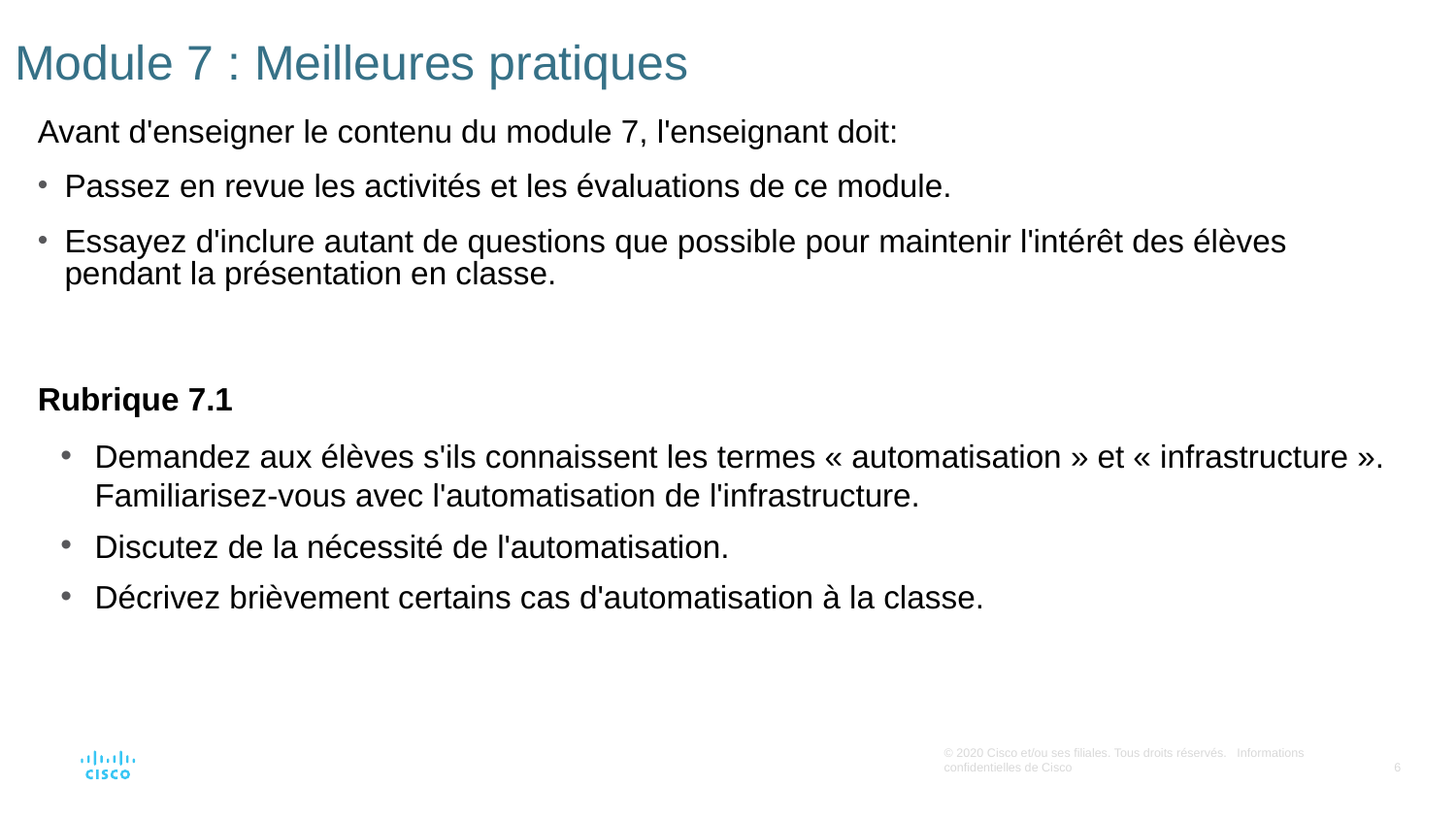

# Module 7 : Meilleures pratiques
Avant d'enseigner le contenu du module 7, l'enseignant doit:
Passez en revue les activités et les évaluations de ce module.
Essayez d'inclure autant de questions que possible pour maintenir l'intérêt des élèves pendant la présentation en classe.

Rubrique 7.1
Demandez aux élèves s'ils connaissent les termes « automatisation » et « infrastructure ». Familiarisez-vous avec l'automatisation de l'infrastructure.
Discutez de la nécessité de l'automatisation.
Décrivez brièvement certains cas d'automatisation à la classe.